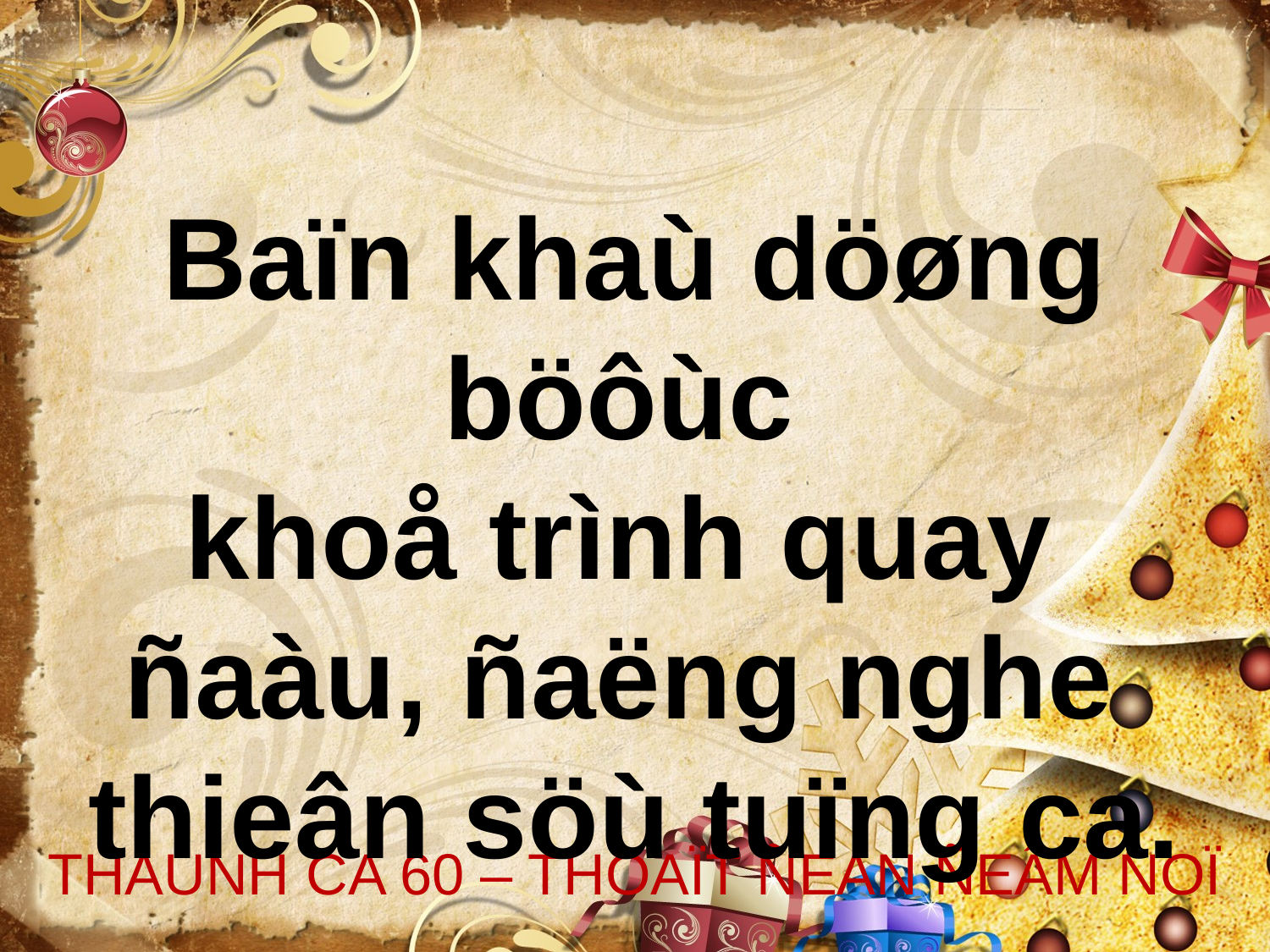

Baïn khaù döøng böôùc
khoå trình quay
ñaàu, ñaëng nghe
thieân söù tuïng ca.
THAÙNH CA 60 – THOAÏT ÑEÁN ÑEÂM NOÏ